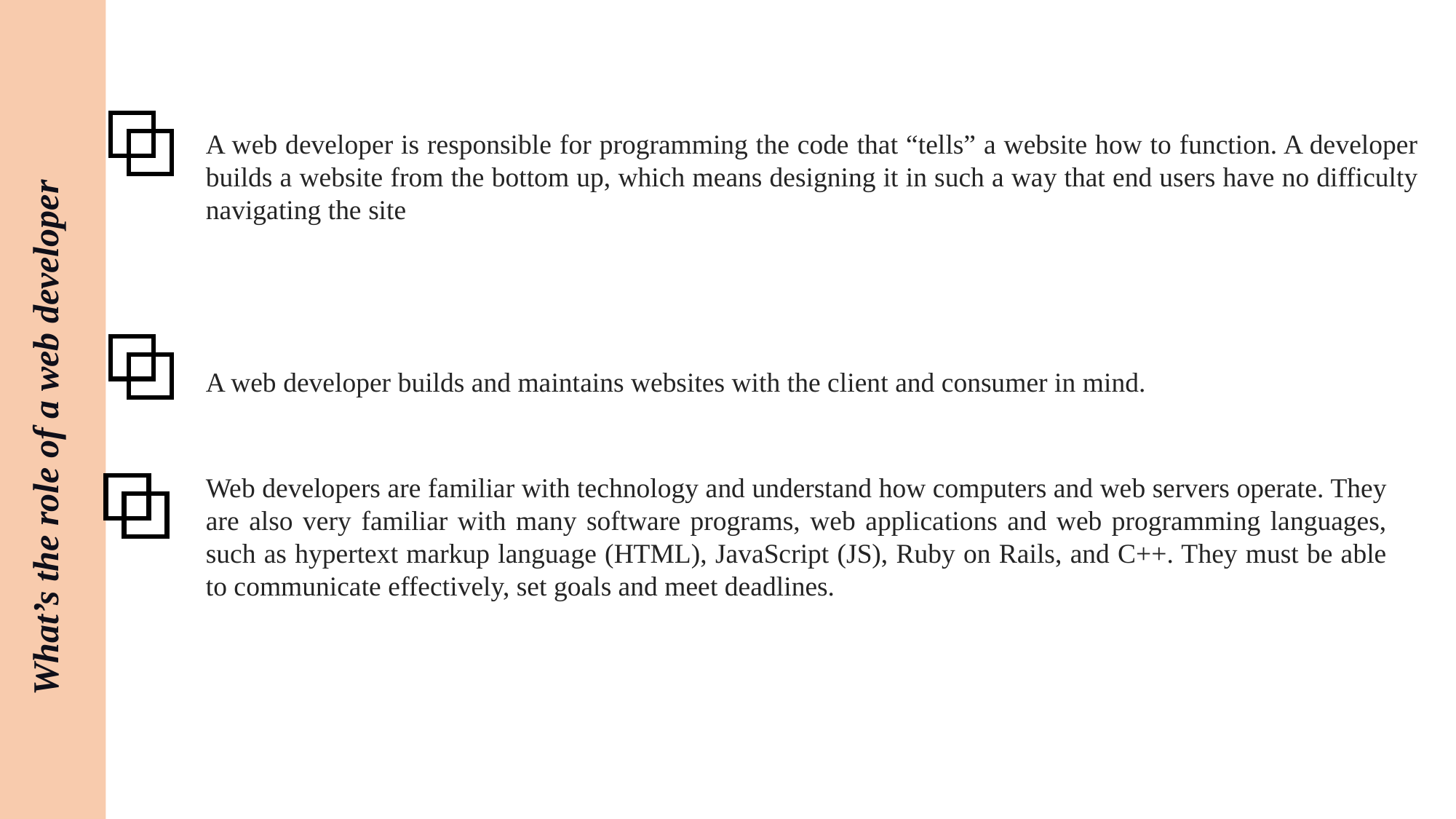

What’s the role of a web developer

A web developer is responsible for programming the code that “tells” a website how to function. A developer builds a website from the bottom up, which means designing it in such a way that end users have no difficulty navigating the site

A web developer builds and maintains websites with the client and consumer in mind.
Web developers are familiar with technology and understand how computers and web servers operate. They are also very familiar with many software programs, web applications and web programming languages, such as hypertext markup language (HTML), JavaScript (JS), Ruby on Rails, and C++. They must be able to communicate effectively, set goals and meet deadlines.